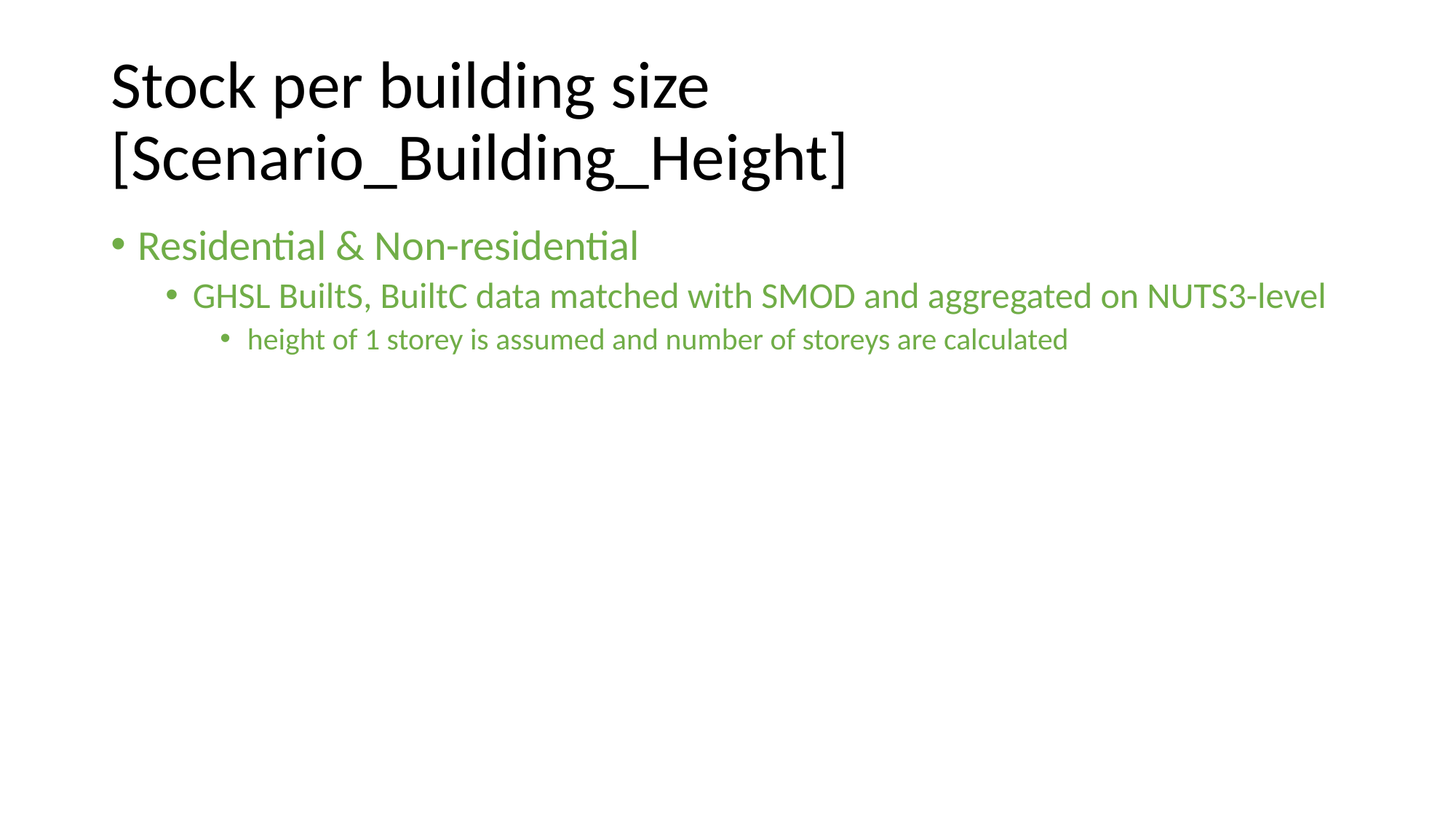

# Stock per building size [Scenario_Building_Height]
Residential & Non-residential
GHSL BuiltS, BuiltC data matched with SMOD and aggregated on NUTS3-level
height of 1 storey is assumed and number of storeys are calculated